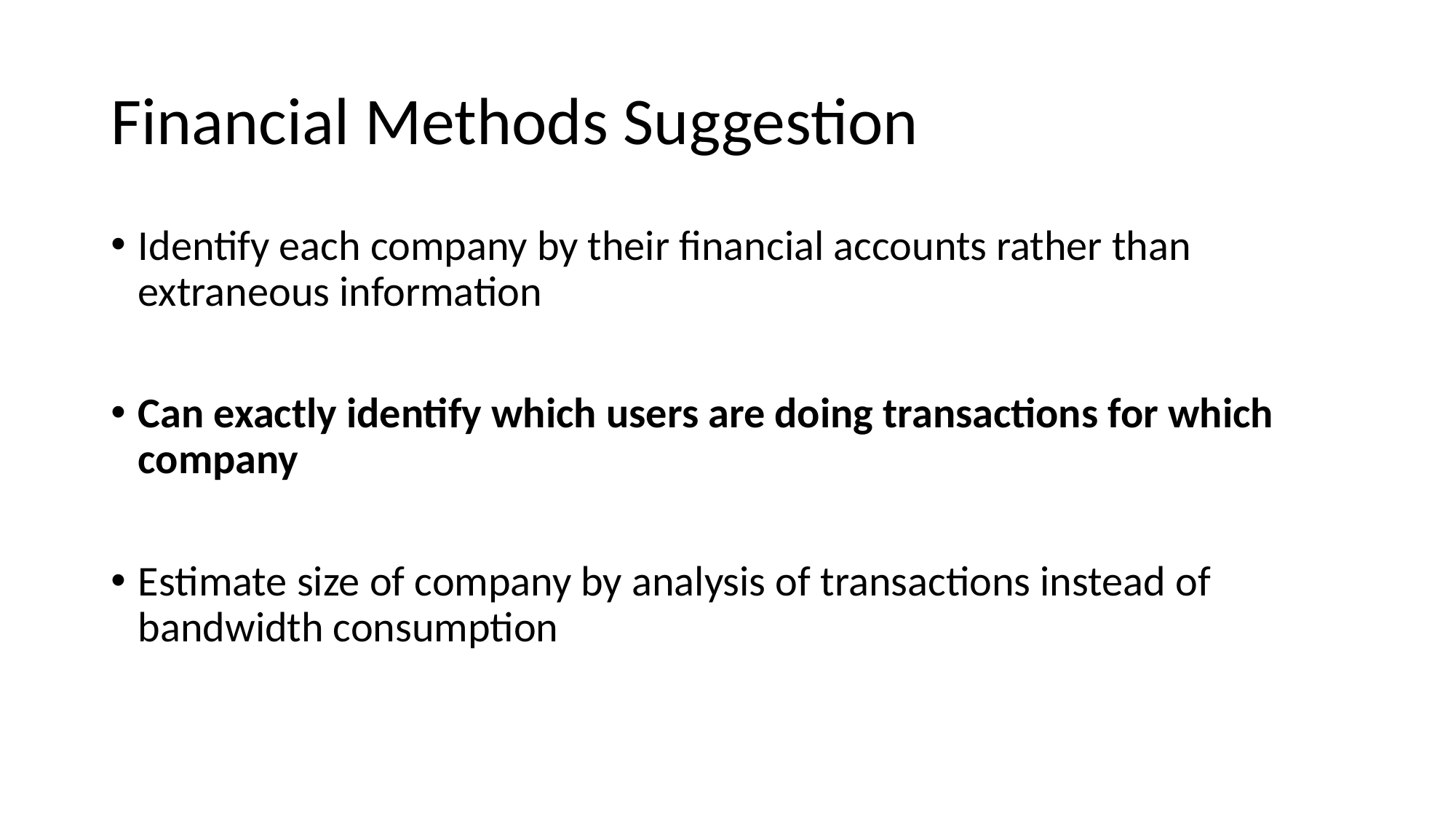

# Financial Methods Suggestion
Identify each company by their financial accounts rather than extraneous information

Can exactly identify which users are doing transactions for which company

Estimate size of company by analysis of transactions instead of bandwidth consumption